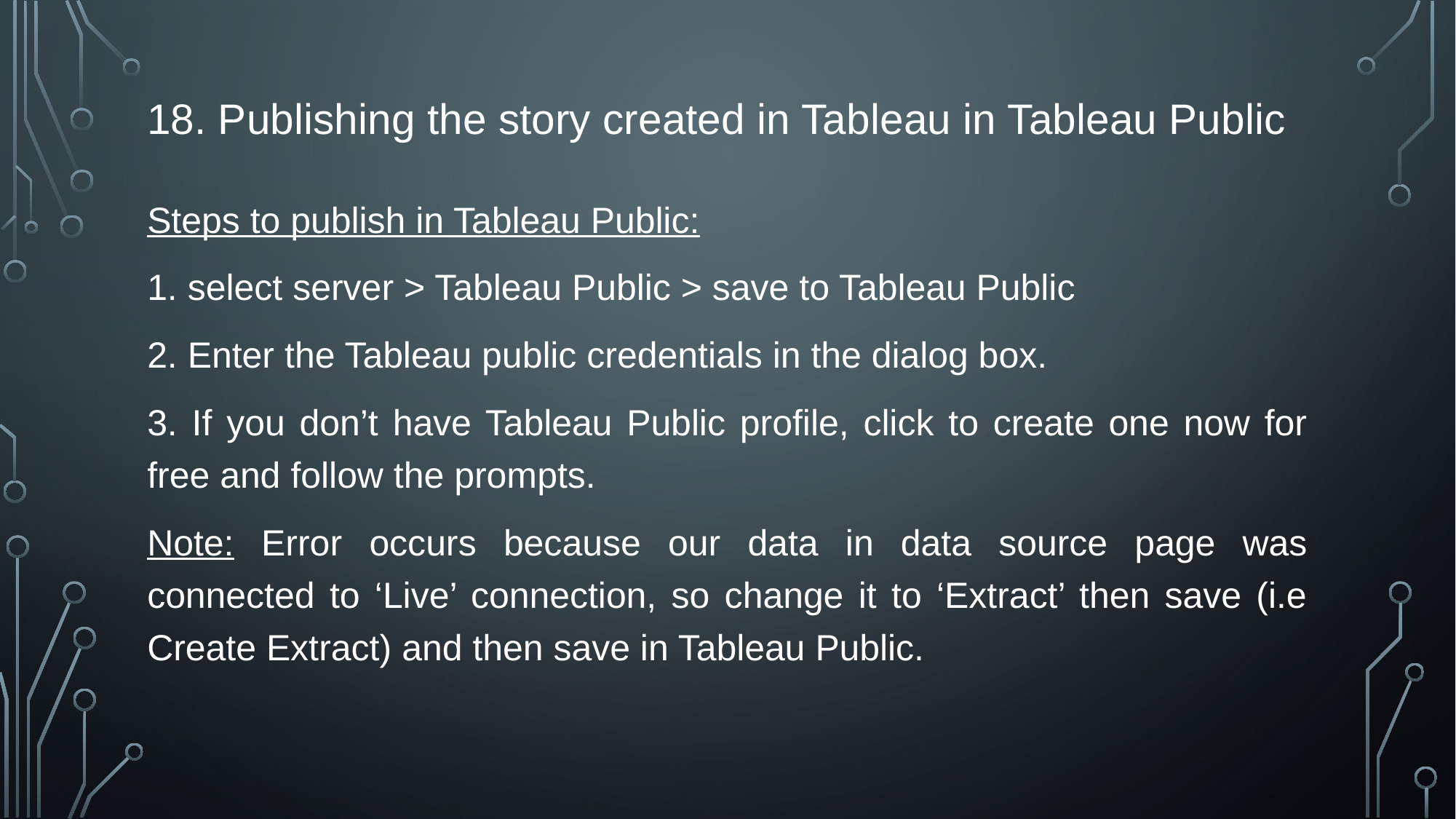

# 18. Publishing the story created in Tableau in Tableau Public
Steps to publish in Tableau Public:
1. select server > Tableau Public > save to Tableau Public
2. Enter the Tableau public credentials in the dialog box.
3. If you don’t have Tableau Public profile, click to create one now for free and follow the prompts.
Note: Error occurs because our data in data source page was connected to ‘Live’ connection, so change it to ‘Extract’ then save (i.e Create Extract) and then save in Tableau Public.